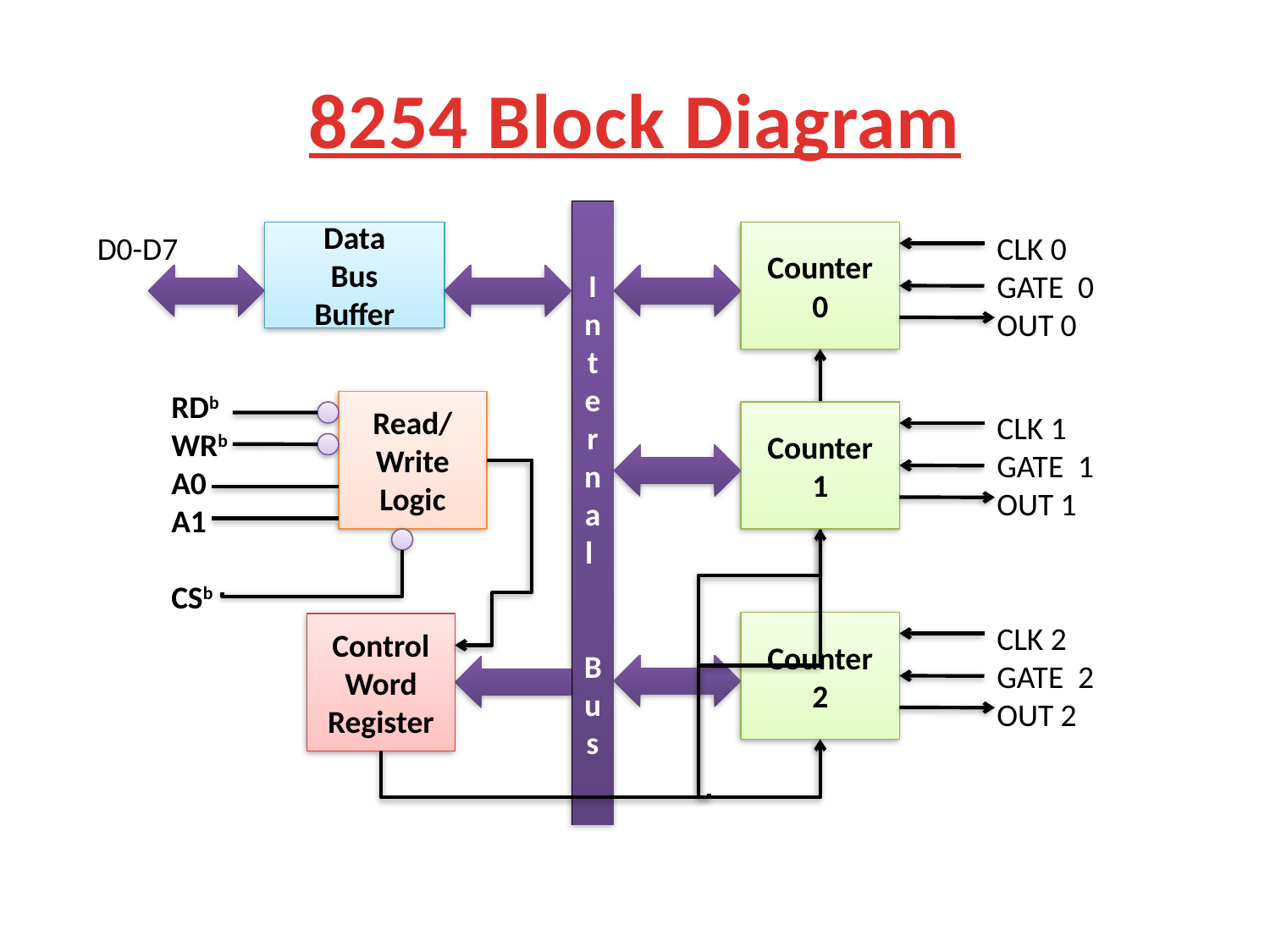

# 8254 Block Diagram

Internal

Bus
D0-D7
Data
Bus
Buffer
Counter
0
CLK 0
GATE  0
OUT 0

RDb
WRb
A0
A1

CSb
Read/
Write
Logic

Counter
1
CLK 1
GATE  1
OUT 1

Counter
2
CLK 2
GATE  2
OUT 2
Control Word
Register